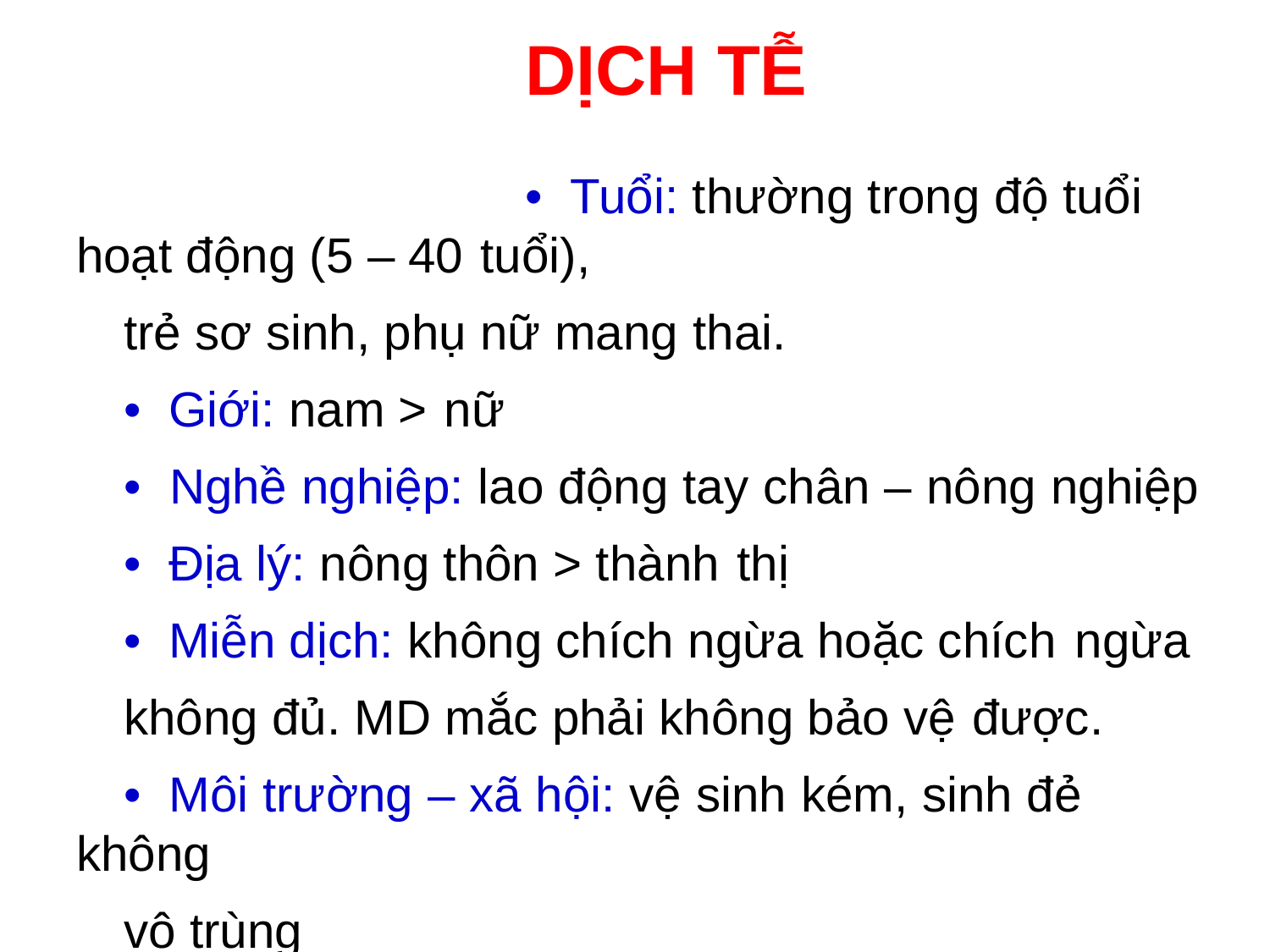

DỊCH TỄ

•  Tuổi: thường trong độ tuổi hoạt động (5 – 40 tuổi),

trẻ sơ sinh, phụ nữ mang thai.

•  Giới: nam > nữ

•  Nghề nghiệp: lao động tay chân – nông nghiệp

•  Địa lý: nông thôn > thành thị

•  Miễn dịch: không chích ngừa hoặc chích ngừa

không đủ. MD mắc phải không bảo vệ được.

•  Môi trường – xã hội: vệ sinh kém, sinh đẻ không

vô trùng